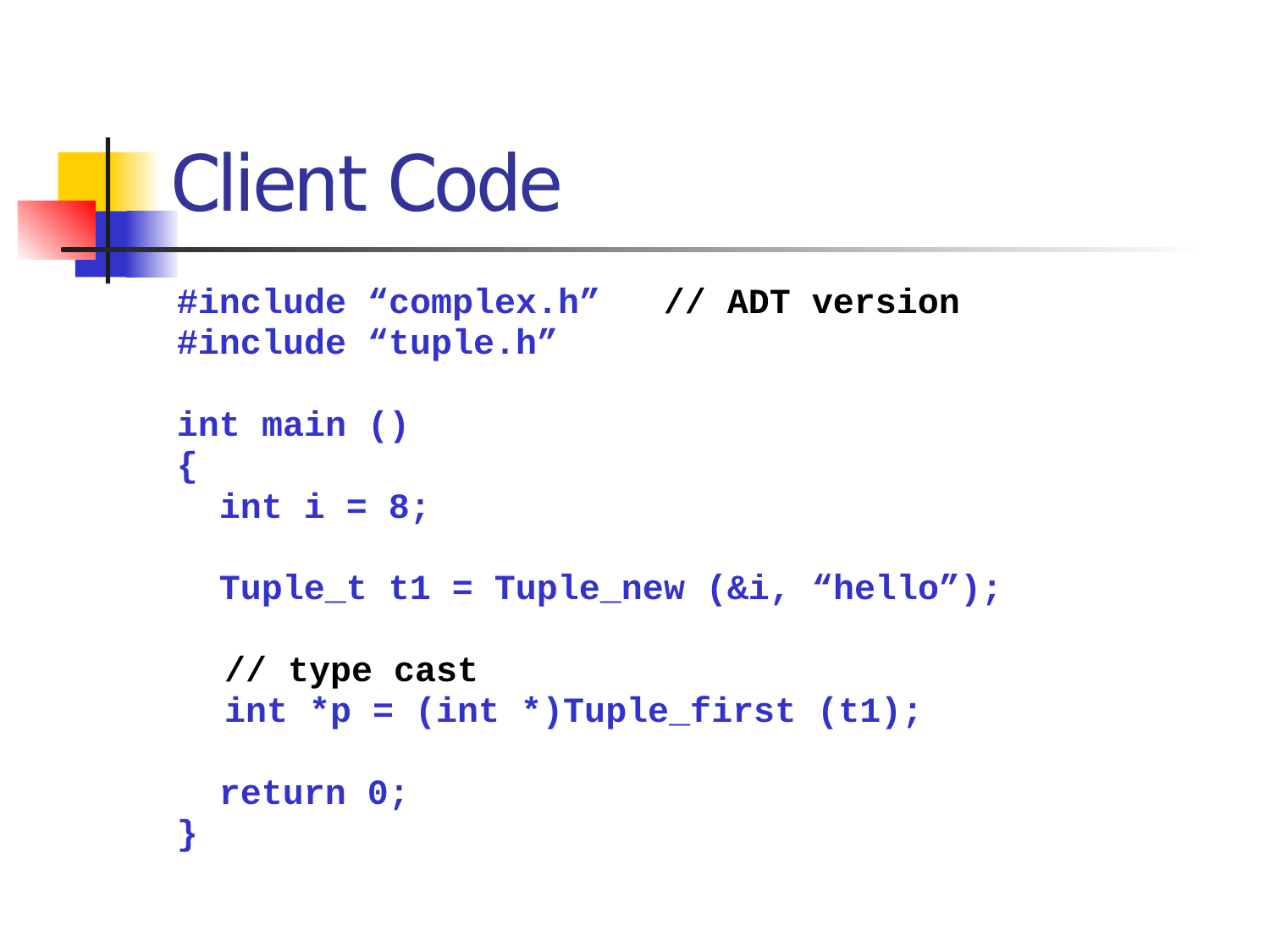

# Client Code
#include “complex.h”   // ADT version
#include “tuple.h”

int main ()
{
  int i = 8;

  Tuple_t t1 = Tuple_new (&i, “hello”);

	// type cast
	int *p = (int *)Tuple_first (t1);

  return 0;
}